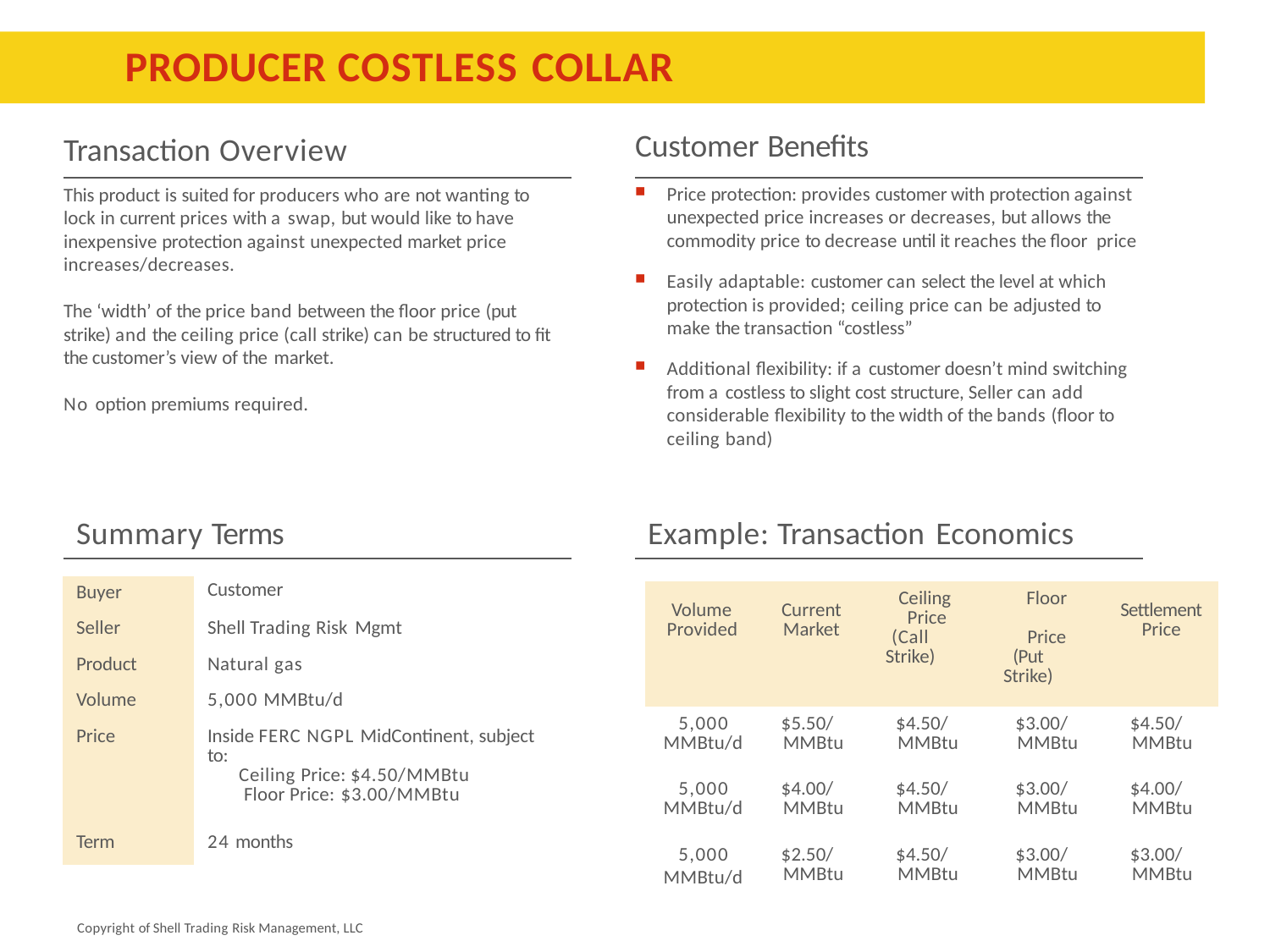

# PRODUCER COSTLESS COLLAR
Customer Benefits
Transaction Overview

Price protection: provides customer with protection against  unexpected price increases or decreases, but allows the  commodity price to decrease until it reaches the floor  price
Easily adaptable: customer can select the level at which  protection is provided; ceiling price can be adjusted to  make the transaction “costless”
Additional flexibility: if a customer doesn’t mind switching  from a costless to slight cost structure, Seller can add  considerable flexibility to the width of the bands (floor to  ceiling band)
This product is suited for producers who are not wanting to  lock in current prices with a swap, but would like to have  inexpensive protection against unexpected market price  increases/decreases.
The ‘width’ of the price band between the floor price (put  strike) and the ceiling price (call strike) can be structured to fit  the customer’s view of the market.
No option premiums required.
Summary Terms
Example: Transaction Economics

|  |  |  |  |  |
| --- | --- | --- | --- | --- |
| Volume Provided | Current Market | Ceiling Price (Call Strike) | Floor Price (Put Strike) | Settlement Price |
| 5,000 MMBtu/d | $5.50/ MMBtu | $4.50/ MMBtu | $3.00/ MMBtu | $4.50/ MMBtu |
| 5,000 MMBtu/d | $4.00/ MMBtu | $4.50/ MMBtu | $3.00/ MMBtu | $4.00/ MMBtu |
| 5,000 MMBtu/d | $2.50/ MMBtu | $4.50/ MMBtu | $3.00/ MMBtu | $3.00/ MMBtu |
| Buyer | Customer |
| --- | --- |
| Seller | Shell Trading Risk Mgmt |
| Product | Natural gas |
| Volume | 5,000 MMBtu/d |
| Price | Inside FERC NGPL MidContinent, subject to: Ceiling Price: $4.50/MMBtu Floor Price: $3.00/MMBtu |
| Term | 24 months |
Copyright of Shell Trading Risk Management, LLC